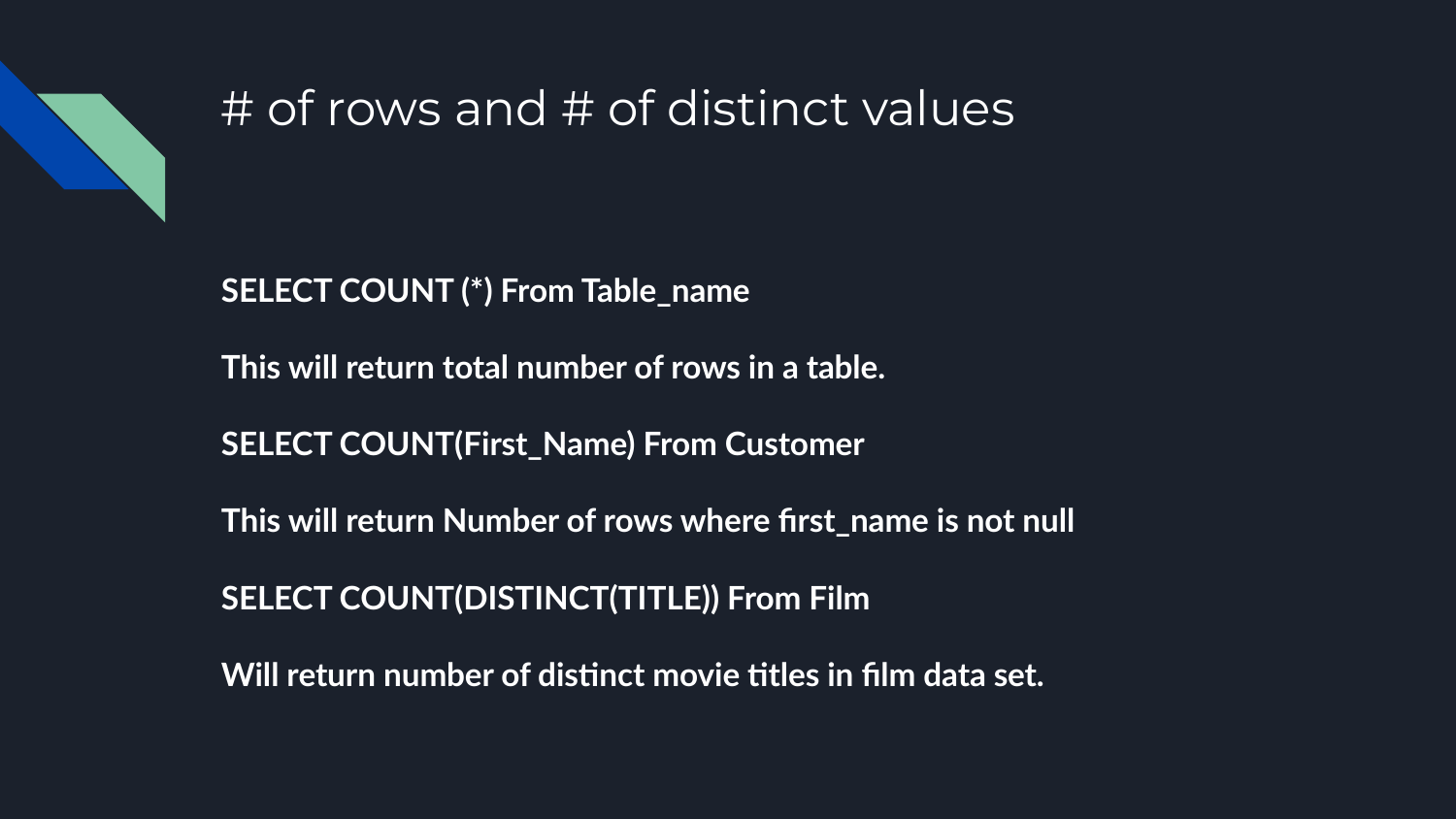

# # of rows and # of distinct values
SELECT COUNT (*) From Table_name
This will return total number of rows in a table.
SELECT COUNT(First_Name) From Customer
This will return Number of rows where first_name is not null
SELECT COUNT(DISTINCT(TITLE)) From Film
Will return number of distinct movie titles in film data set.